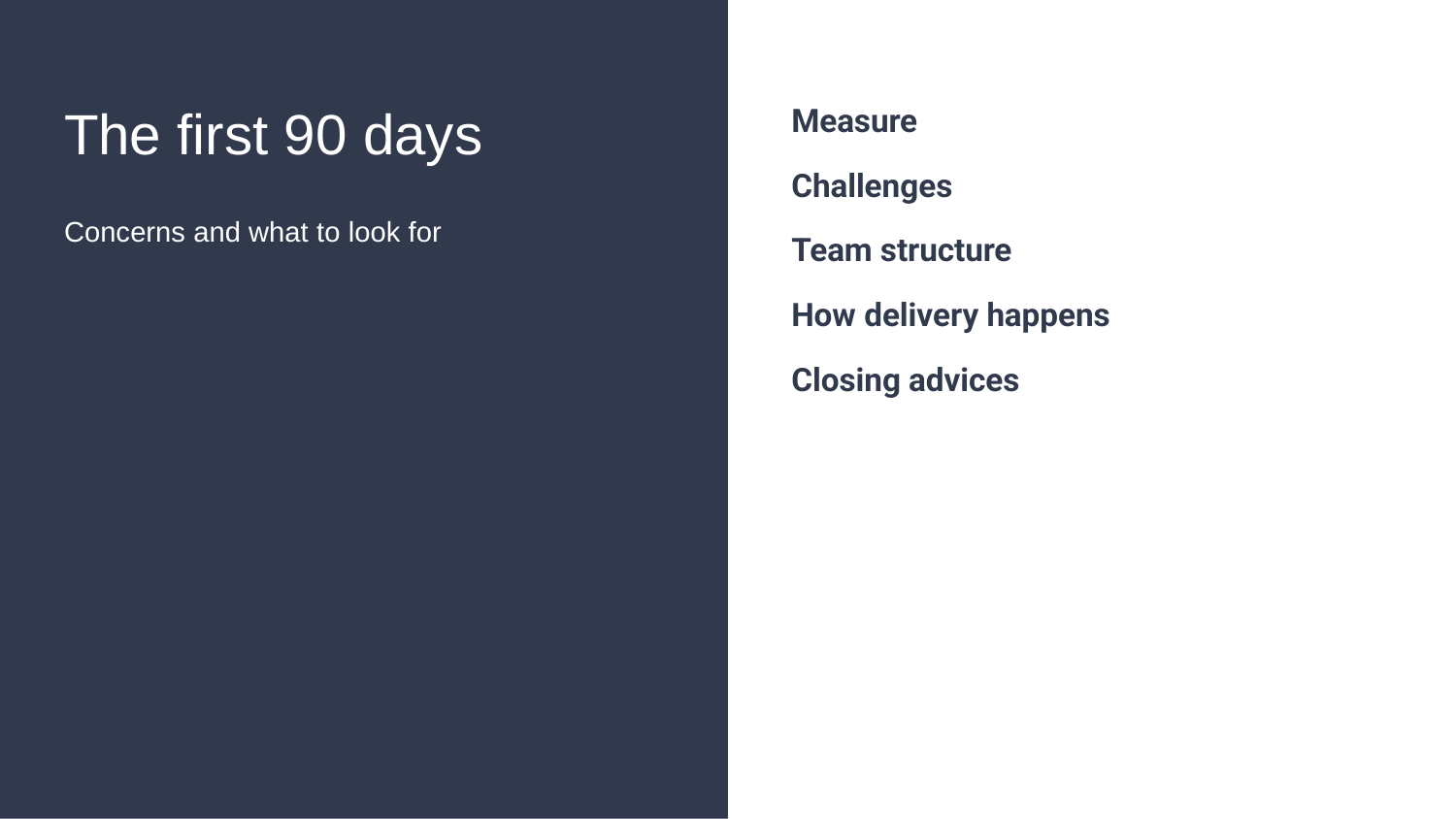

# The first 90 days
Measure
Challenges
Team structure
How delivery happens
Closing advices

Concerns and what to look for